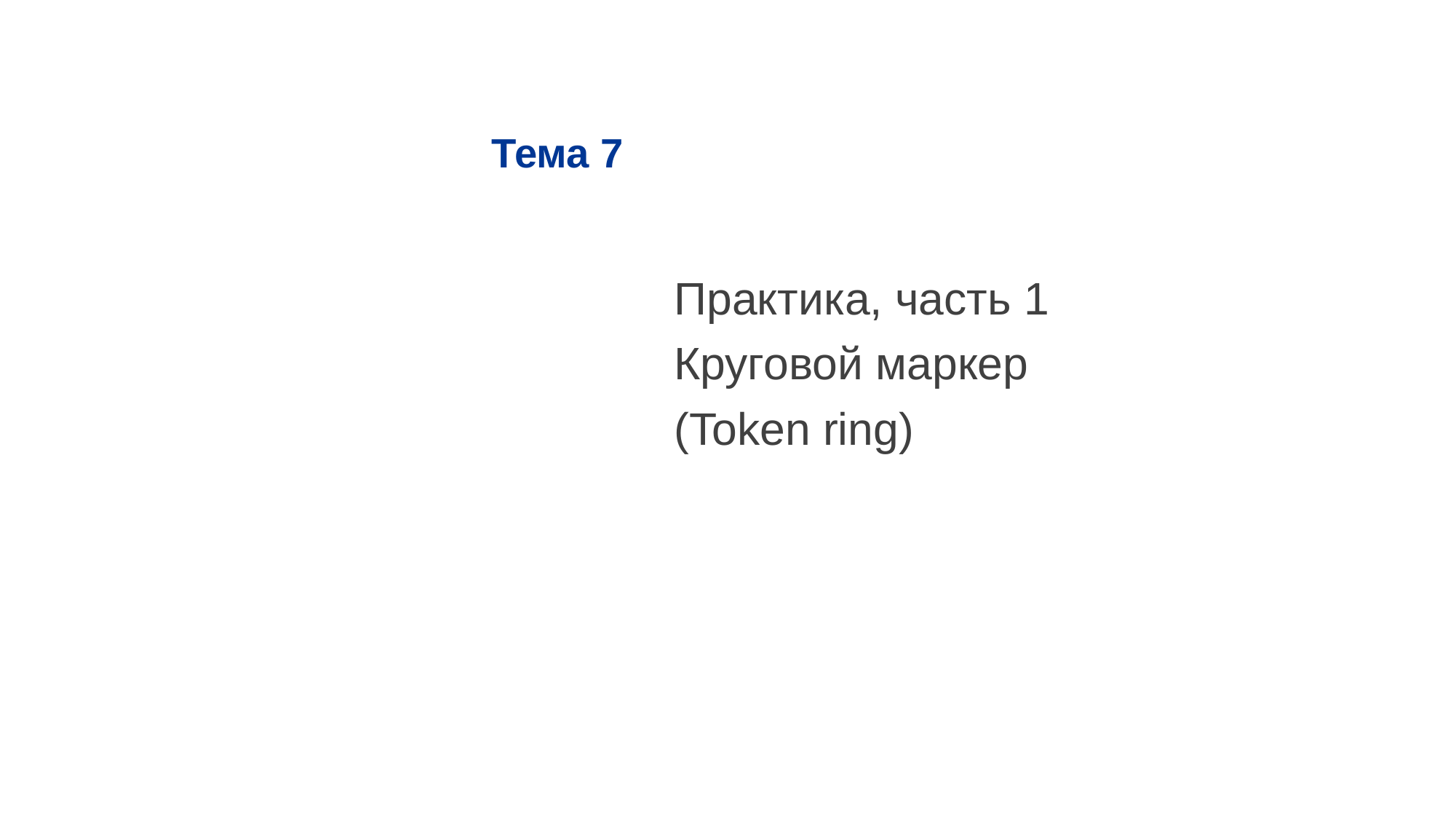

# Тема 7

Практика, часть 1
Круговой маркер
(Token ring)